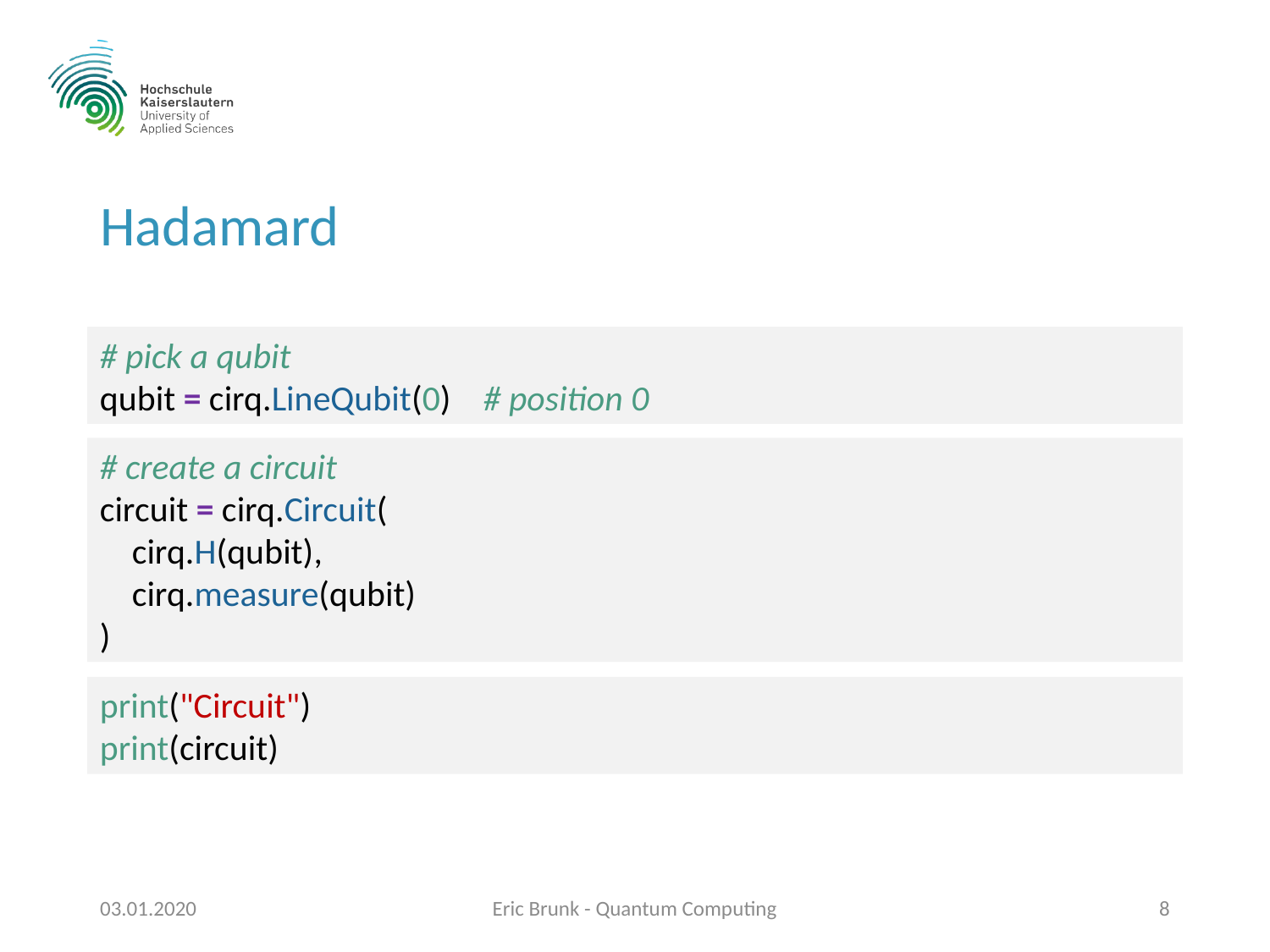

# Hadamard
# pick a qubit
qubit = cirq.LineQubit(0)    # position 0
# create a circuit
circuit = cirq.Circuit(
    cirq.H(qubit),
    cirq.measure(qubit)
)
print("Circuit")
print(circuit)
03.01.2020
Eric Brunk - Quantum Computing
8